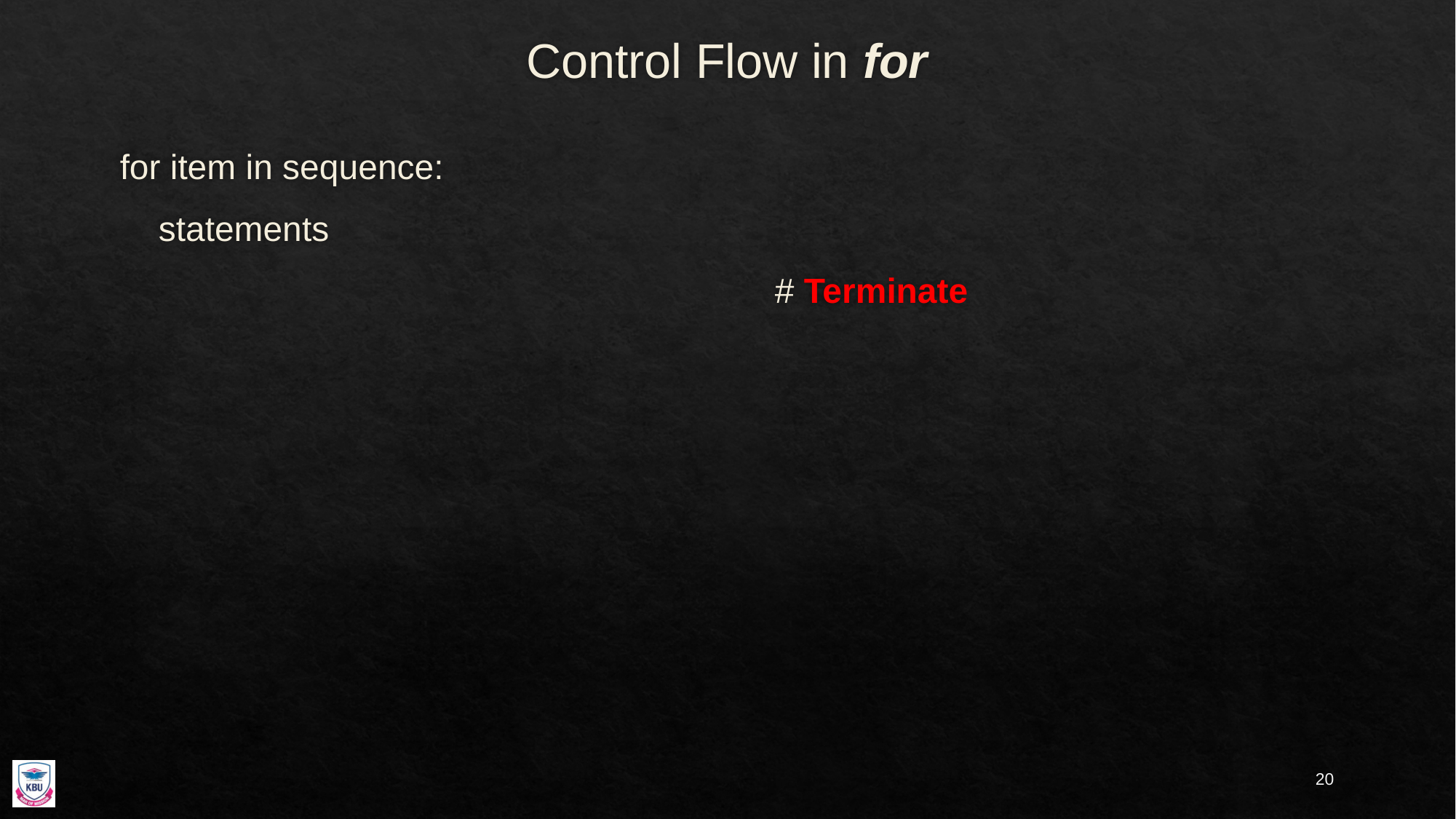

# Control Flow in for
for item in sequence:
    statements
						# Terminate
20